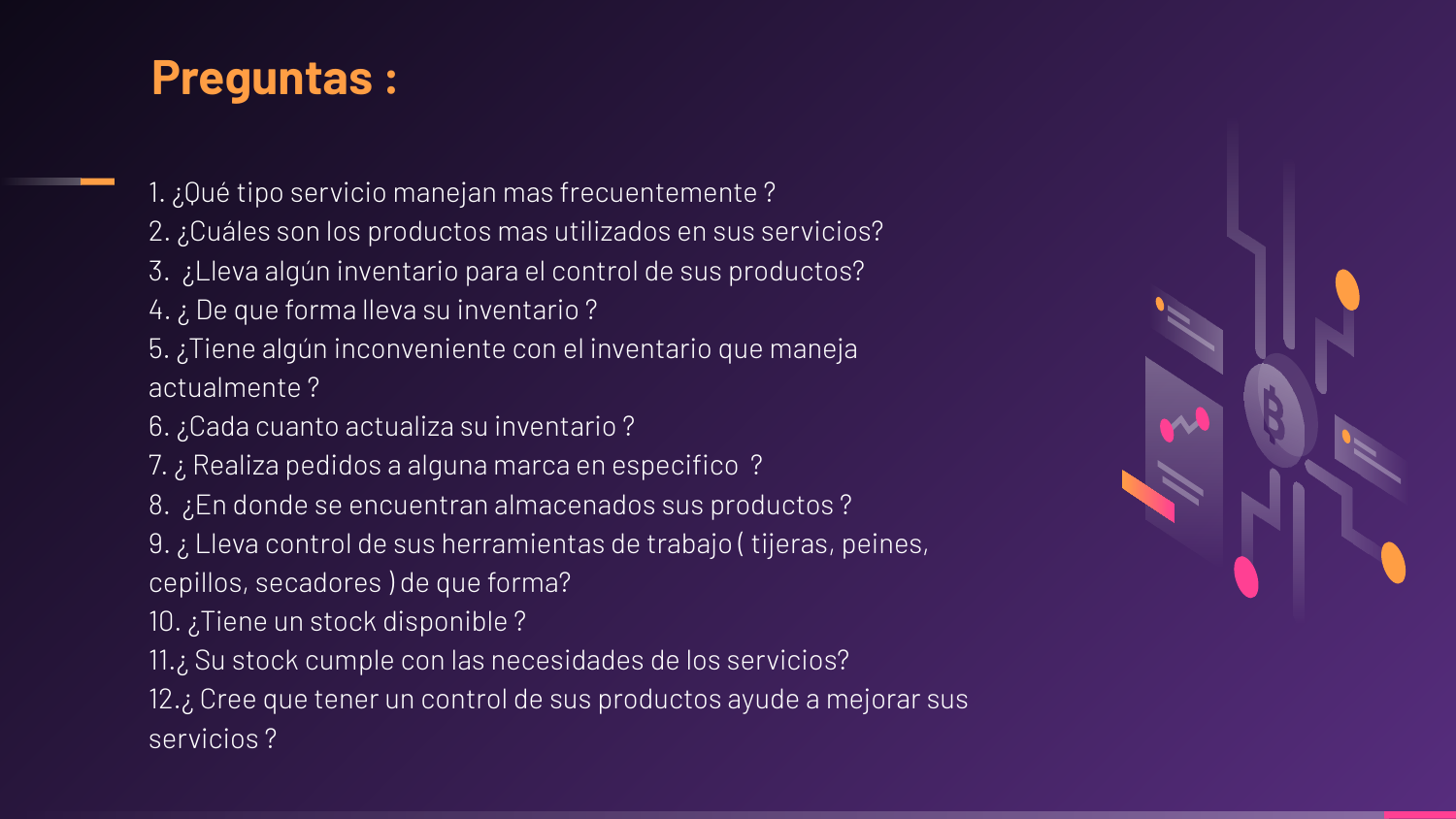

# Preguntas :

1. ¿Qué tipo servicio manejan mas frecuentemente ?
2. ¿Cuáles son los productos mas utilizados en sus servicios?
3.  ¿Lleva algún inventario para el control de sus productos?
4. ¿ De que forma lleva su inventario ?
5. ¿Tiene algún inconveniente con el inventario que maneja actualmente ?
6. ¿Cada cuanto actualiza su inventario ?
7. ¿ Realiza pedidos a alguna marca en especifico  ?
8.  ¿En donde se encuentran almacenados sus productos ?
9. ¿ Lleva control de sus herramientas de trabajo ( tijeras, peines, cepillos, secadores ) de que forma?
10. ¿Tiene un stock disponible ?
11.¿ Su stock cumple con las necesidades de los servicios?
12.¿ Cree que tener un control de sus productos ayude a mejorar sus servicios ?